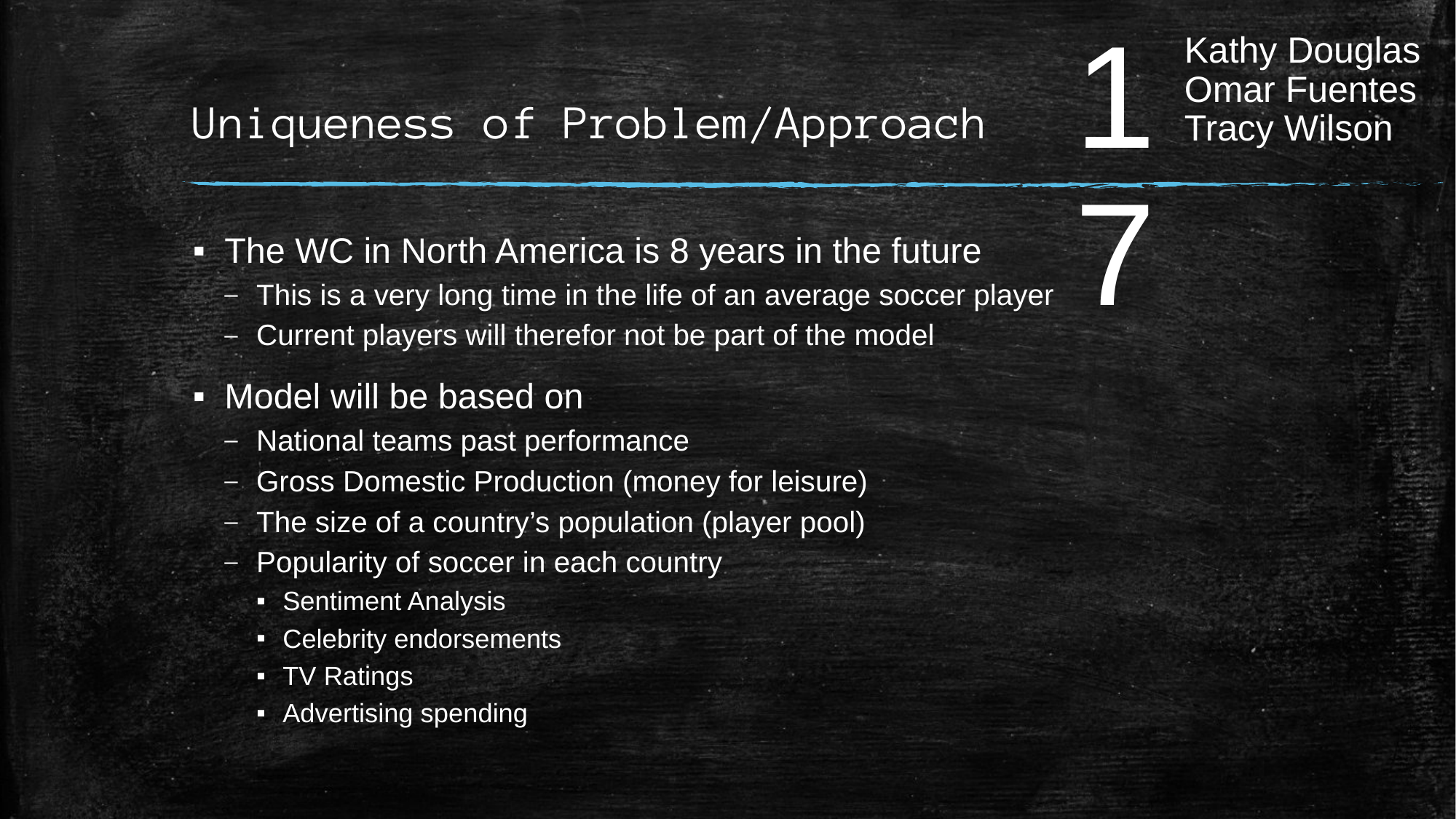

17
Kathy Douglas
Omar Fuentes
Tracy Wilson
# Uniqueness of Problem/Approach
The WC in North America is 8 years in the future
This is a very long time in the life of an average soccer player
Current players will therefor not be part of the model
Model will be based on
National teams past performance
Gross Domestic Production (money for leisure)
The size of a country’s population (player pool)
Popularity of soccer in each country
Sentiment Analysis
Celebrity endorsements
TV Ratings
Advertising spending